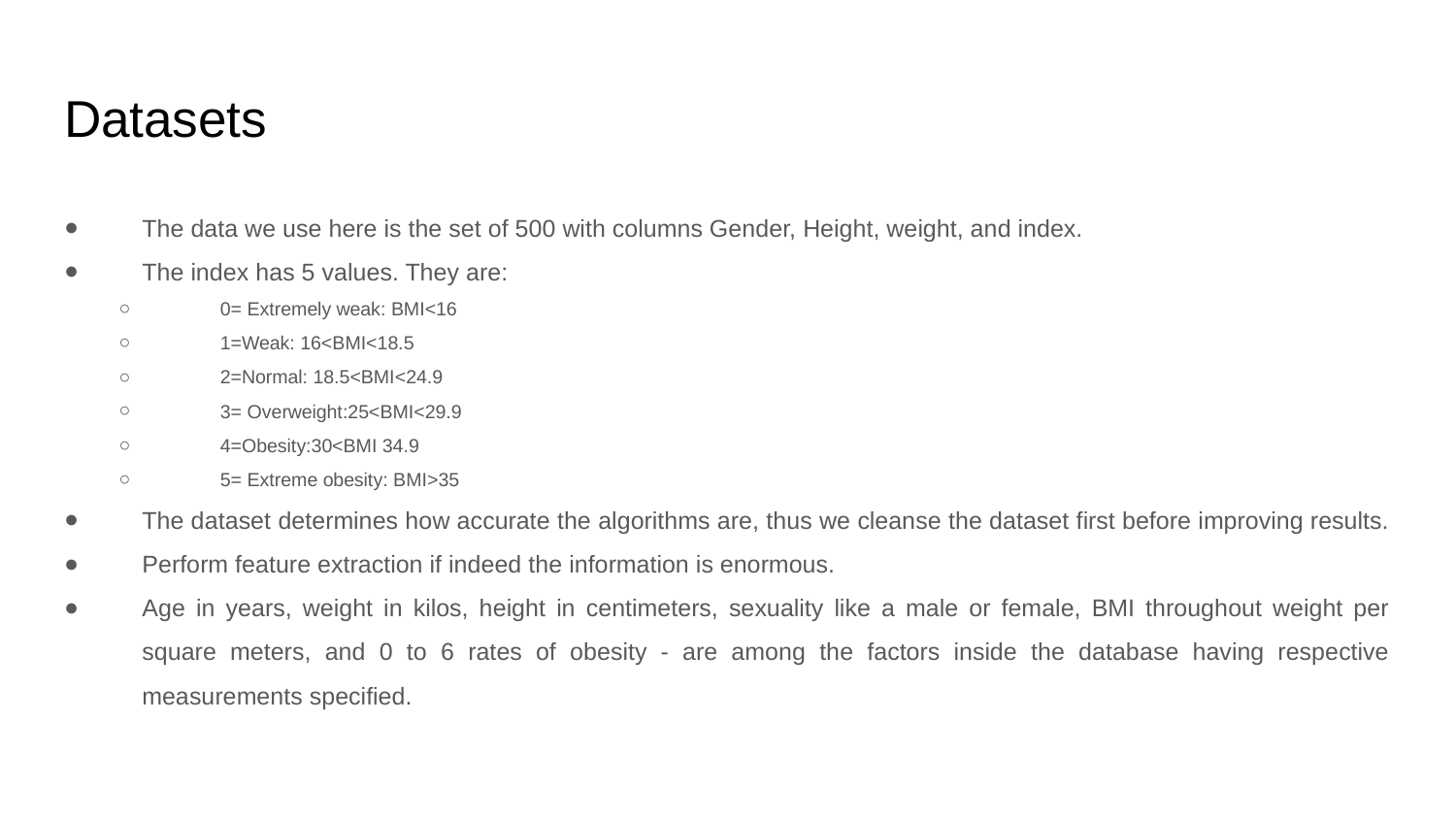

# Datasets
The data we use here is the set of 500 with columns Gender, Height, weight, and index.
The index has 5 values. They are:
0= Extremely weak: BMI<16
1=Weak: 16<BMI<18.5
2=Normal: 18.5<BMI<24.9
3= Overweight:25<BMI<29.9
4=Obesity:30<BMI 34.9
5= Extreme obesity: BMI>35
The dataset determines how accurate the algorithms are, thus we cleanse the dataset first before improving results.
Perform feature extraction if indeed the information is enormous.
Age in years, weight in kilos, height in centimeters, sexuality like a male or female, BMI throughout weight per square meters, and 0 to 6 rates of obesity - are among the factors inside the database having respective measurements specified.